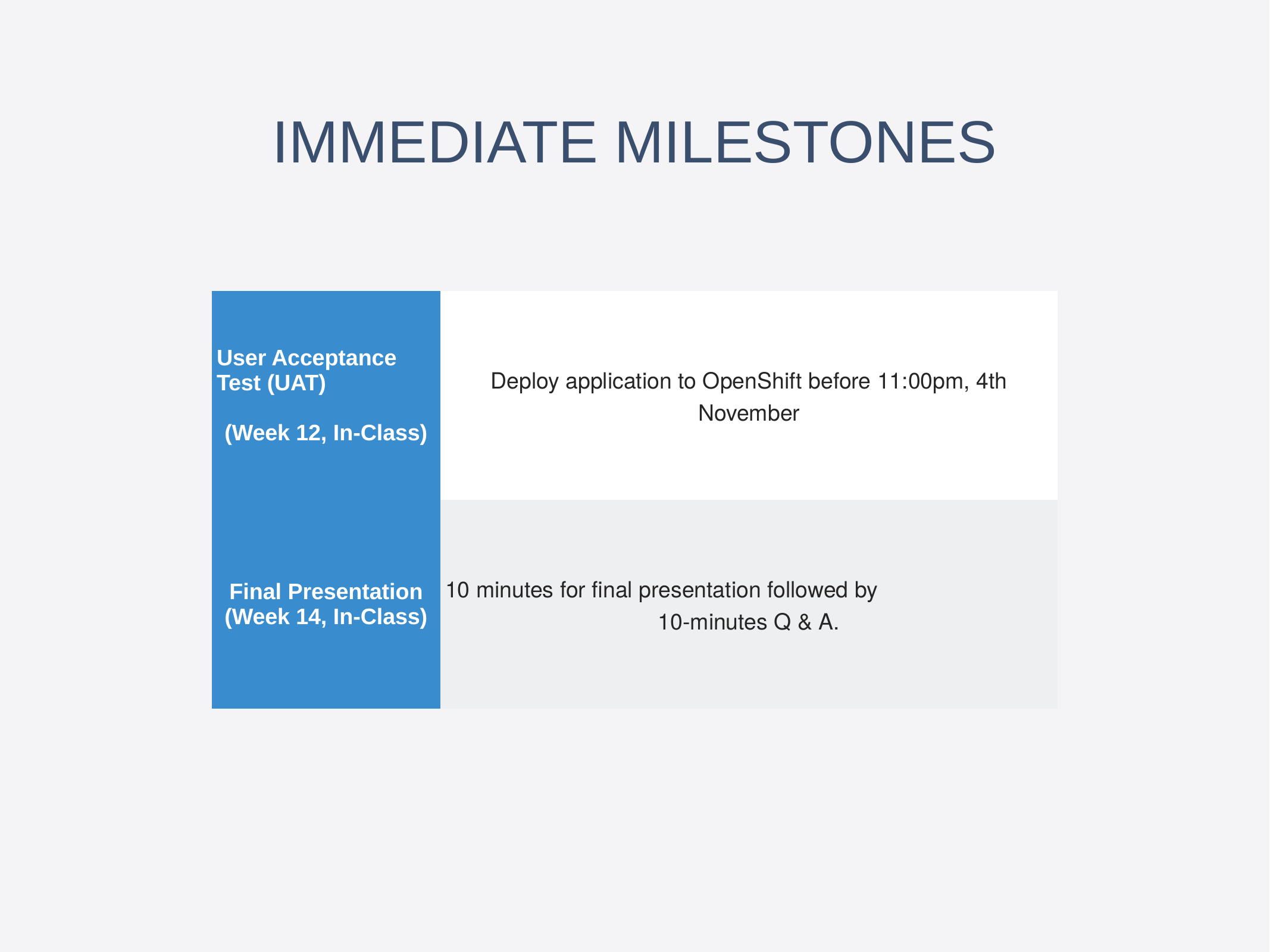

# immediate milestones
| User Acceptance Test (UAT) (Week 12, In-Class) | Deploy application to OpenShift before 11:00pm, 4th November |
| --- | --- |
| Final Presentation (Week 14, In-Class) | 10 minutes for final presentation followed by 10-minutes Q & A. |